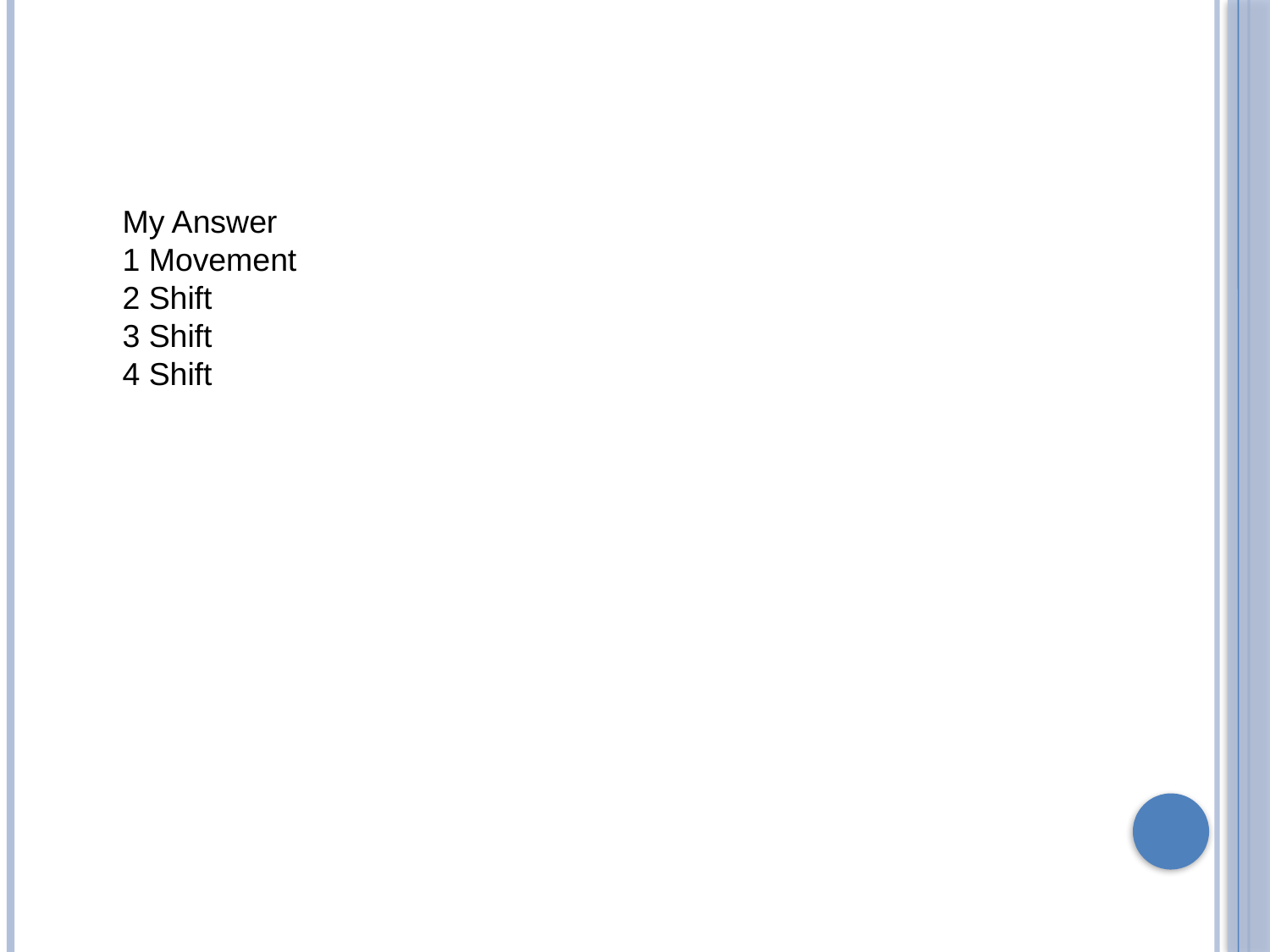

My Answer
1 Movement
2 Shift
3 Shift
4 Shift